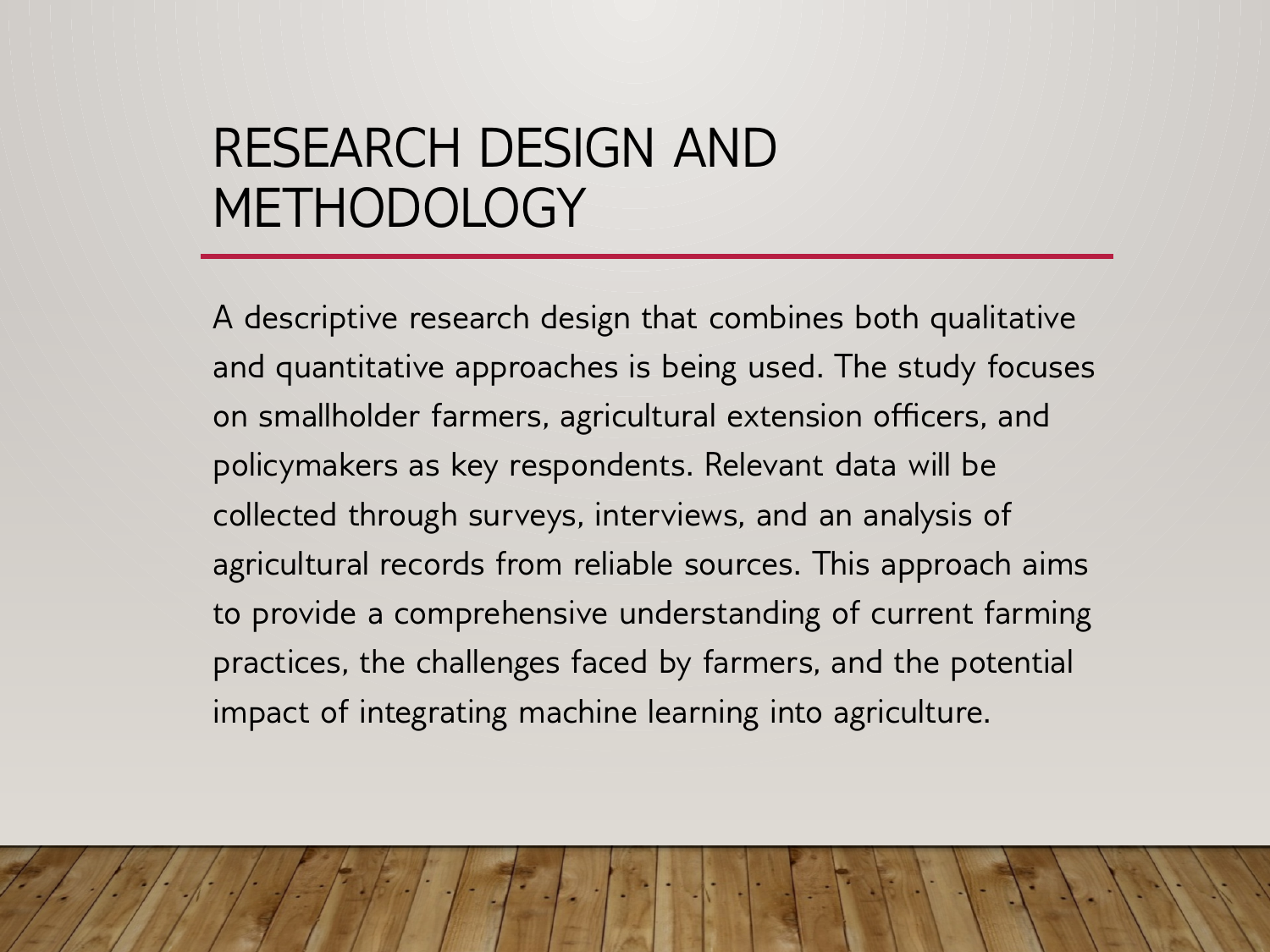

# Research Design and Methodology
A descriptive research design that combines both qualitative and quantitative approaches is being used. The study focuses on smallholder farmers, agricultural extension officers, and policymakers as key respondents. Relevant data will be collected through surveys, interviews, and an analysis of agricultural records from reliable sources. This approach aims to provide a comprehensive understanding of current farming practices, the challenges faced by farmers, and the potential impact of integrating machine learning into agriculture.